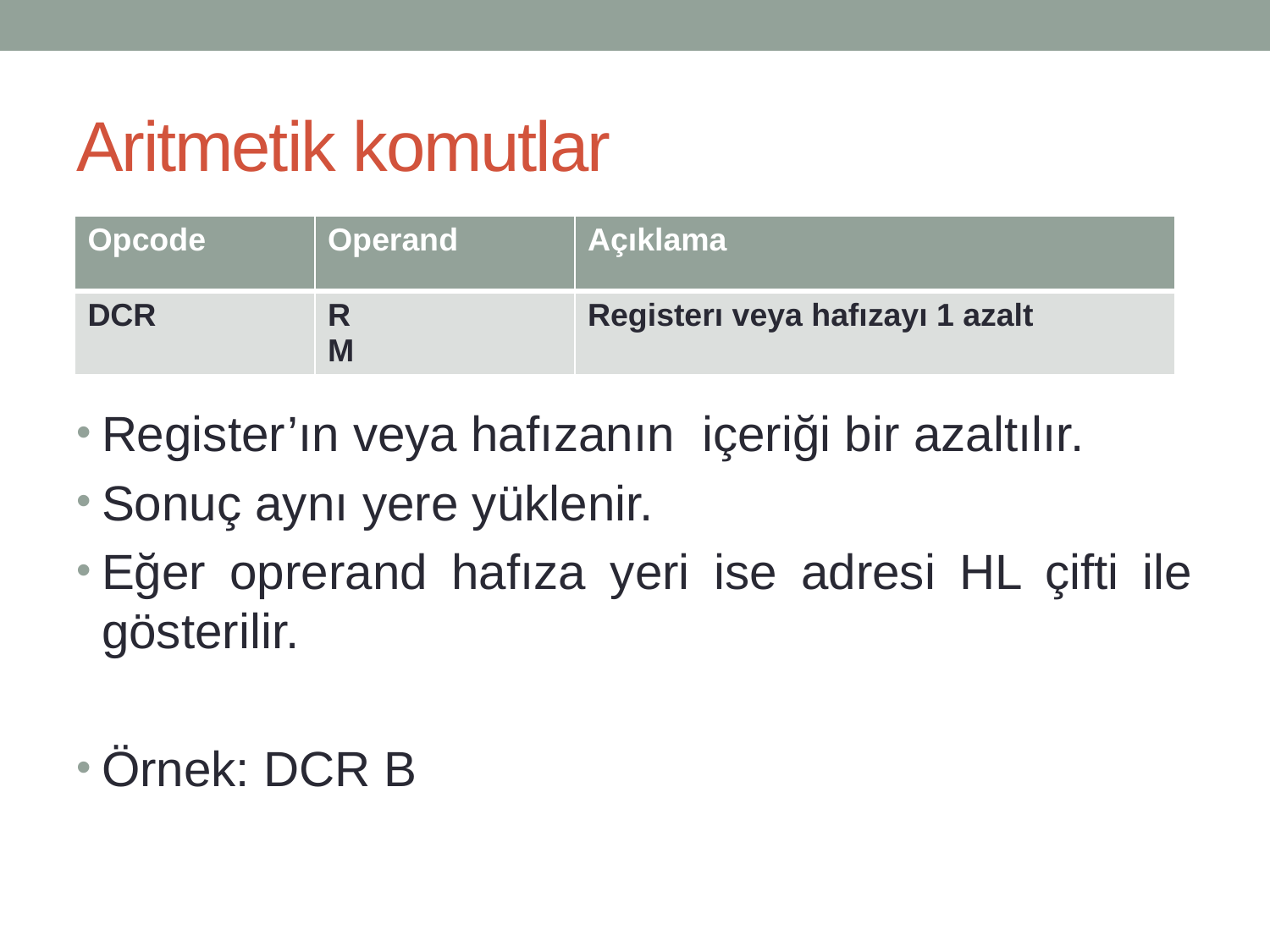

# Aritmetik komutlar
| Opcode | Operand | Açıklama |
| --- | --- | --- |
| DCR | R M | Registerı veya hafızayı 1 azalt |
Register’ın veya hafızanın  içeriği bir azaltılır.
Sonuç aynı yere yüklenir.
Eğer oprerand hafıza yeri ise adresi HL çifti ile gösterilir.

Örnek: DCR B